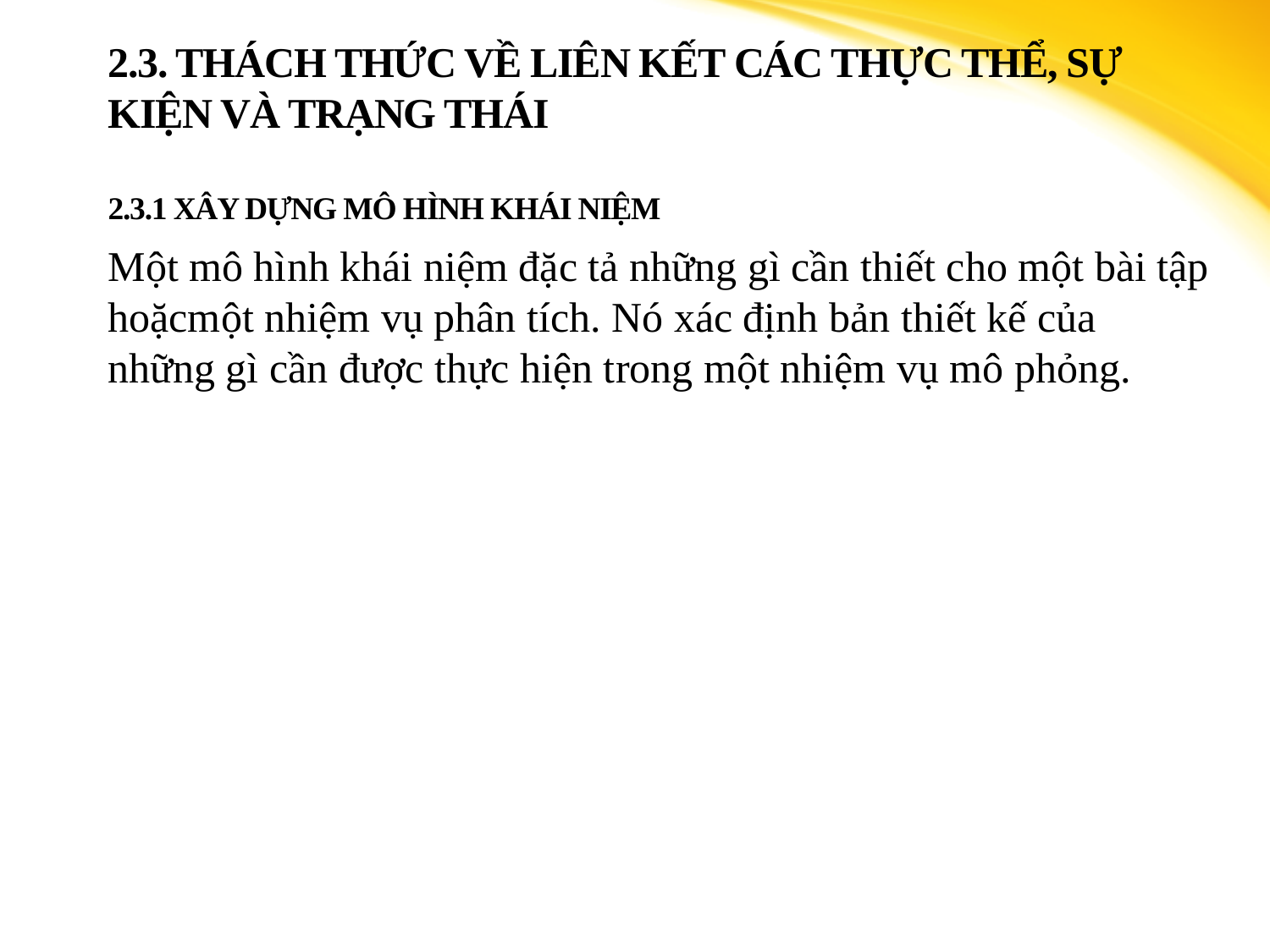

# 2.3. THÁCH THỨC VỀ LIÊN KẾT CÁC Thực thể, SỰ KIỆN VÀ TRẠNG THÁI 2.3.1 Xây dựng Mô hình khái niệm
Một mô hình khái niệm đặc tả những gì cần thiết cho một bài tập hoặcmột nhiệm vụ phân tích. Nó xác định bản thiết kế của những gì cần được thực hiện trong một nhiệm vụ mô phỏng.